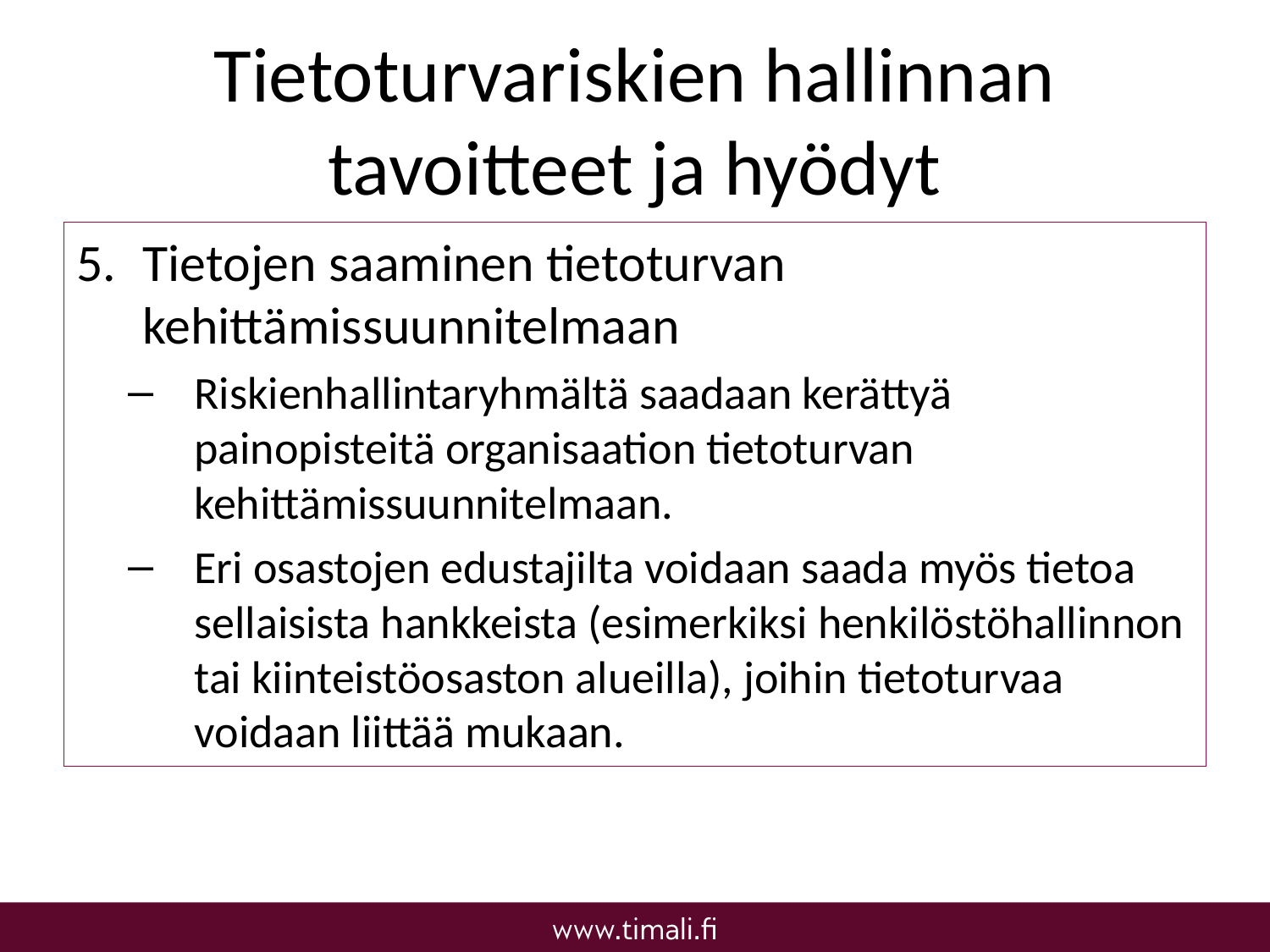

# Tietoturvariskien hallinnan tavoitteet ja hyödyt
Tietojen saaminen tietoturvan kehittämissuunnitelmaan
Riskienhallintaryhmältä saadaan kerättyä painopisteitä organisaation tietoturvan kehittämissuunnitelmaan.
Eri osastojen edustajilta voidaan saada myös tietoa sellaisista hankkeista (esimerkiksi henkilöstöhallinnon tai kiinteistöosaston alueilla), joihin tietoturvaa voidaan liittää mukaan.